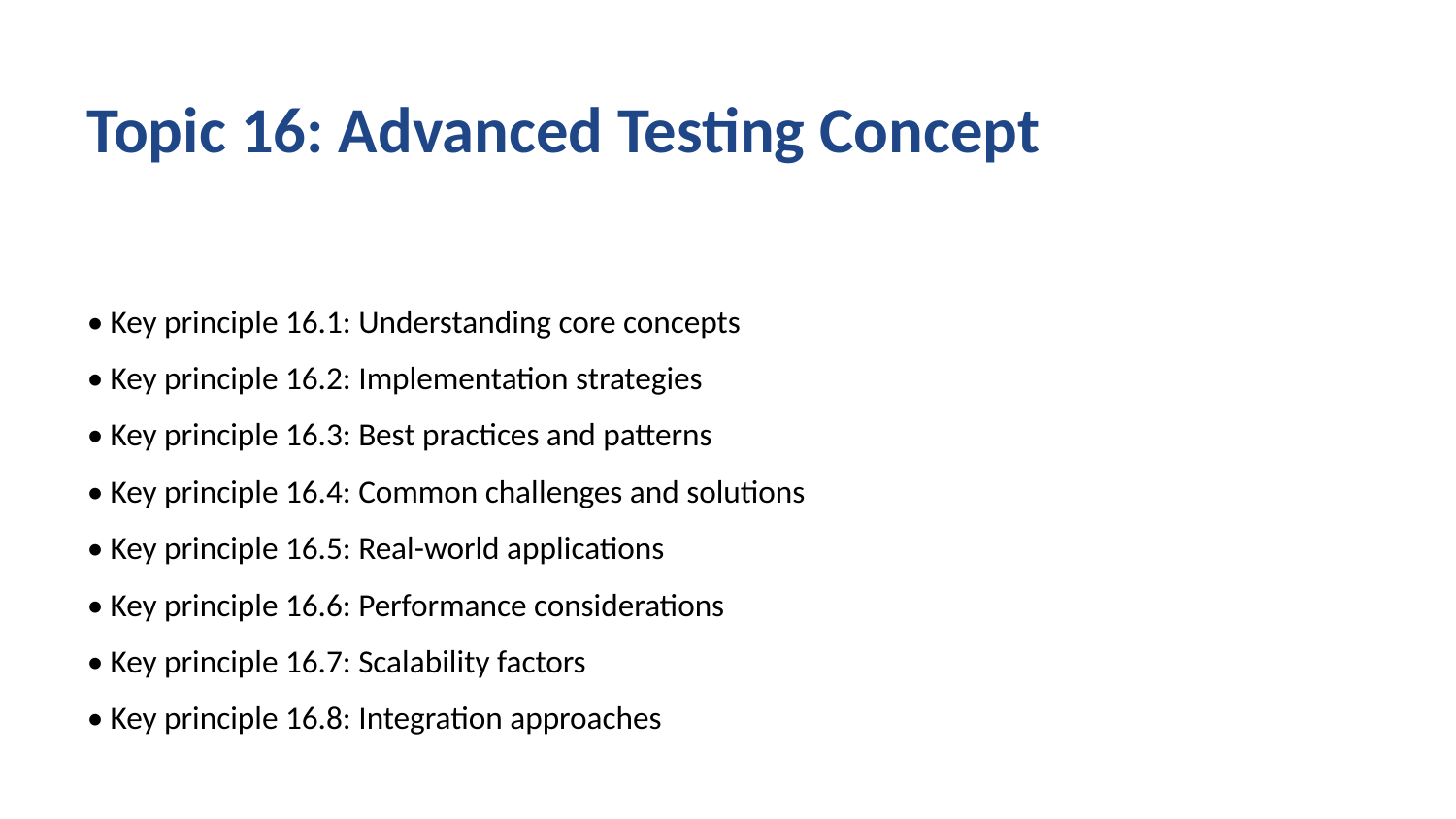

Topic 16: Advanced Testing Concept
• Key principle 16.1: Understanding core concepts
• Key principle 16.2: Implementation strategies
• Key principle 16.3: Best practices and patterns
• Key principle 16.4: Common challenges and solutions
• Key principle 16.5: Real-world applications
• Key principle 16.6: Performance considerations
• Key principle 16.7: Scalability factors
• Key principle 16.8: Integration approaches